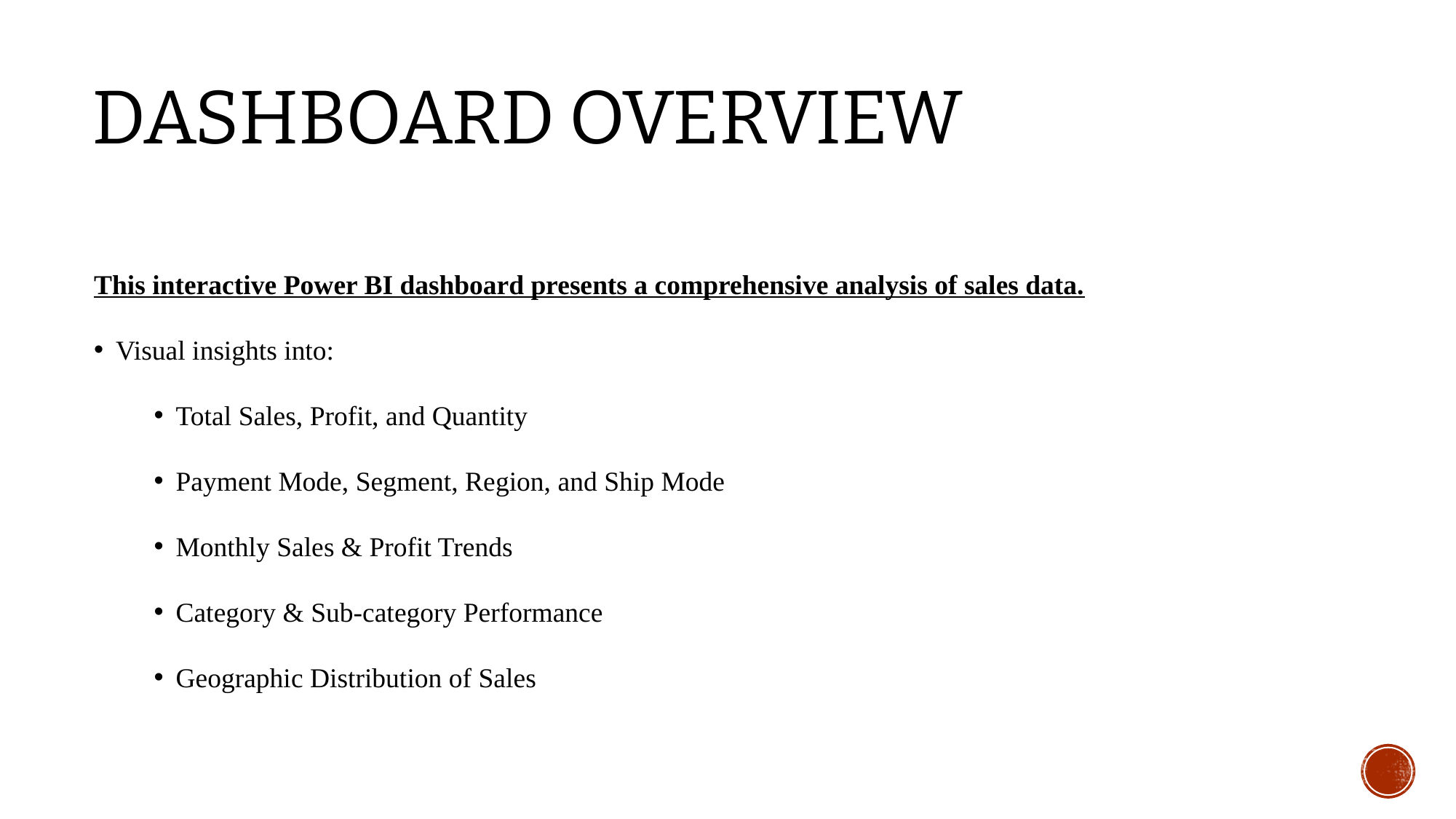

# Dashboard Overview

This interactive Power BI dashboard presents a comprehensive analysis of sales data.
Visual insights into:
Total Sales, Profit, and Quantity
Payment Mode, Segment, Region, and Ship Mode
Monthly Sales & Profit Trends
Category & Sub-category Performance
Geographic Distribution of Sales